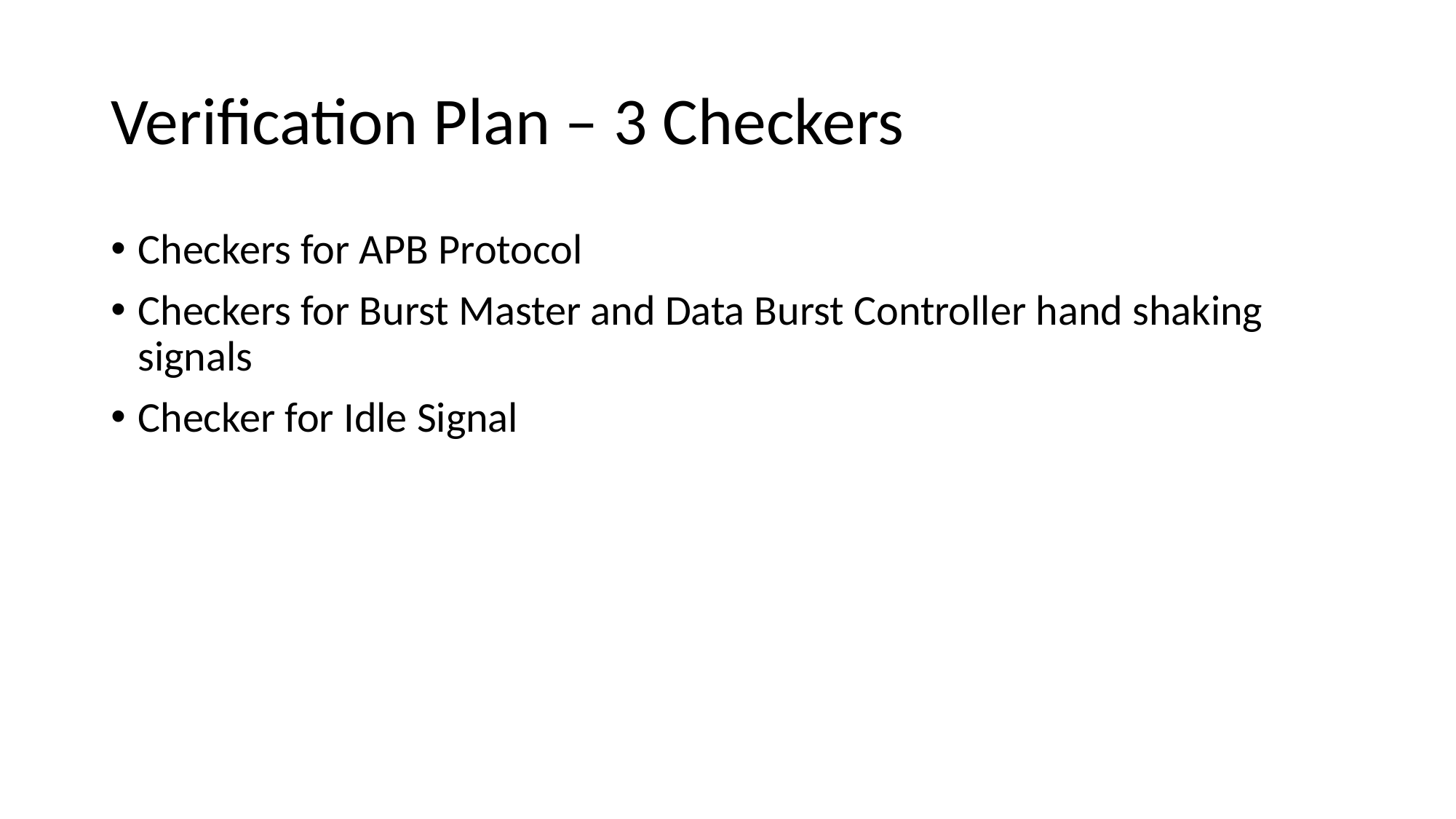

Verification Plan – 3 Checkers
Checkers for APB Protocol
Checkers for Burst Master and Data Burst Controller hand shaking signals
Checker for Idle Signal